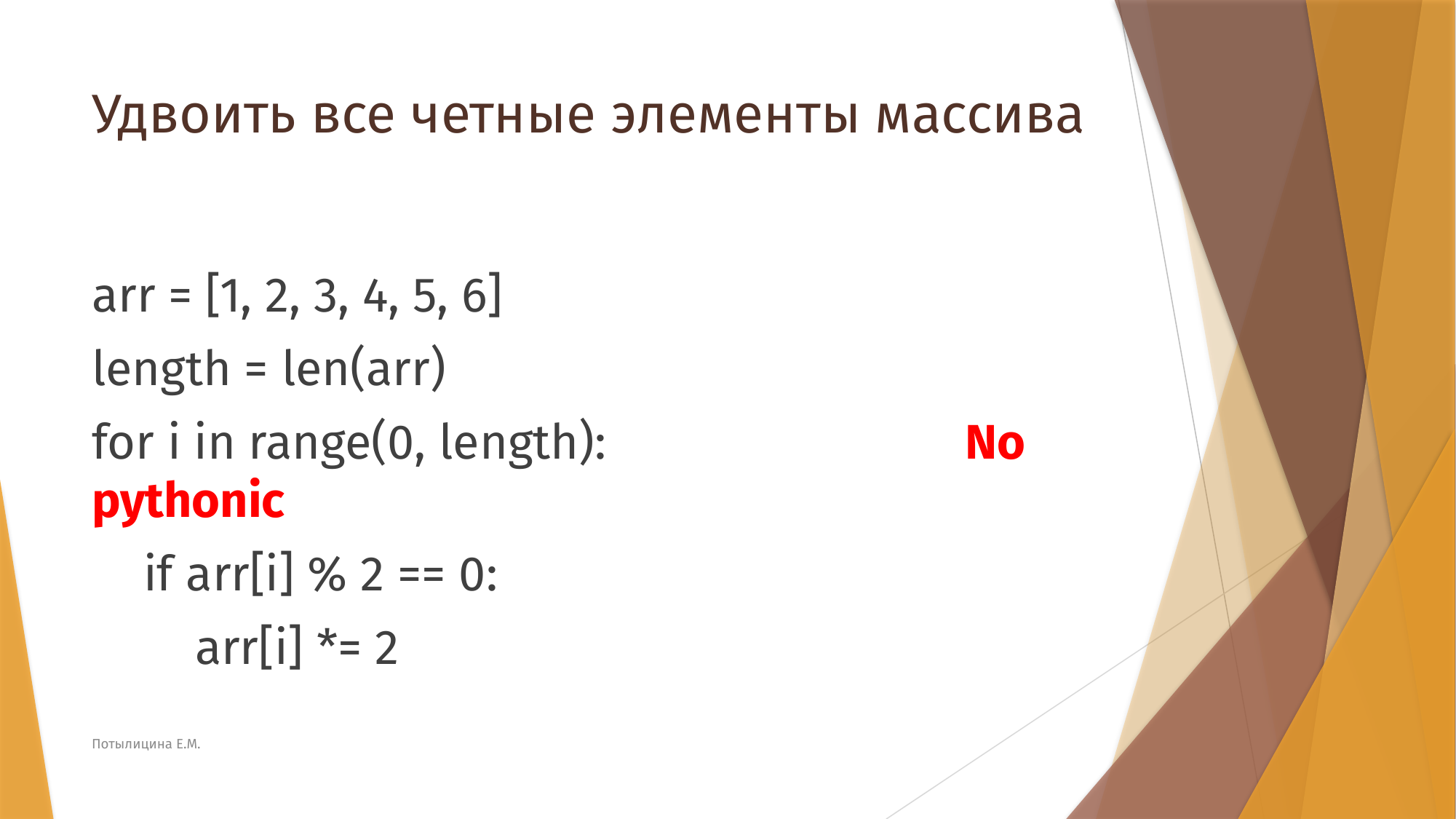

# Удвоить все четные элементы массива
arr = [1, 2, 3, 4, 5, 6]
length = len(arr)
for i in range(0, length):				No pythonic
    if arr[i] % 2 == 0:
        arr[i] *= 2
Потылицина Е.М.